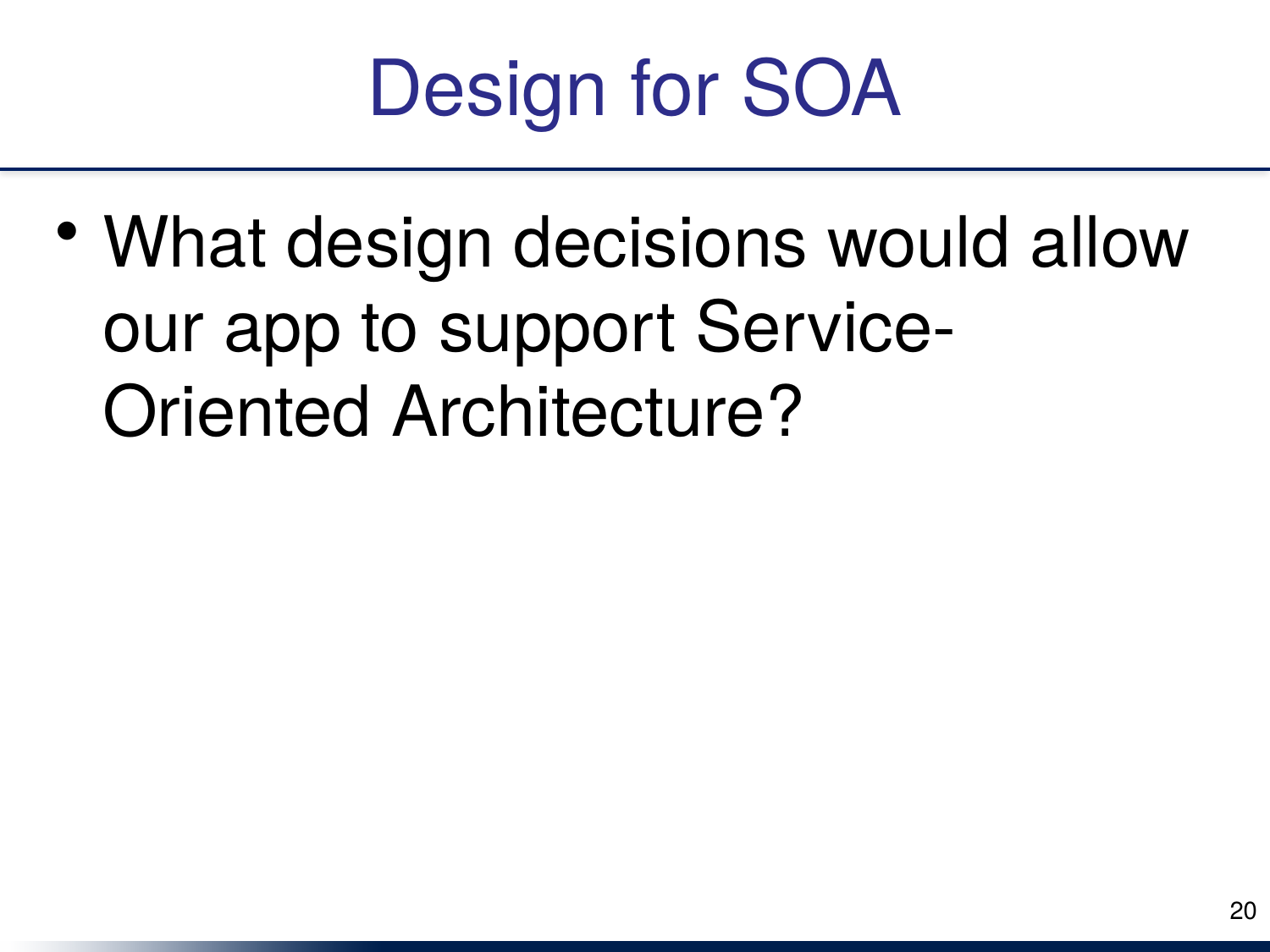

# Design for SOA
What design decisions would allow our app to support Service-Oriented Architecture?
20